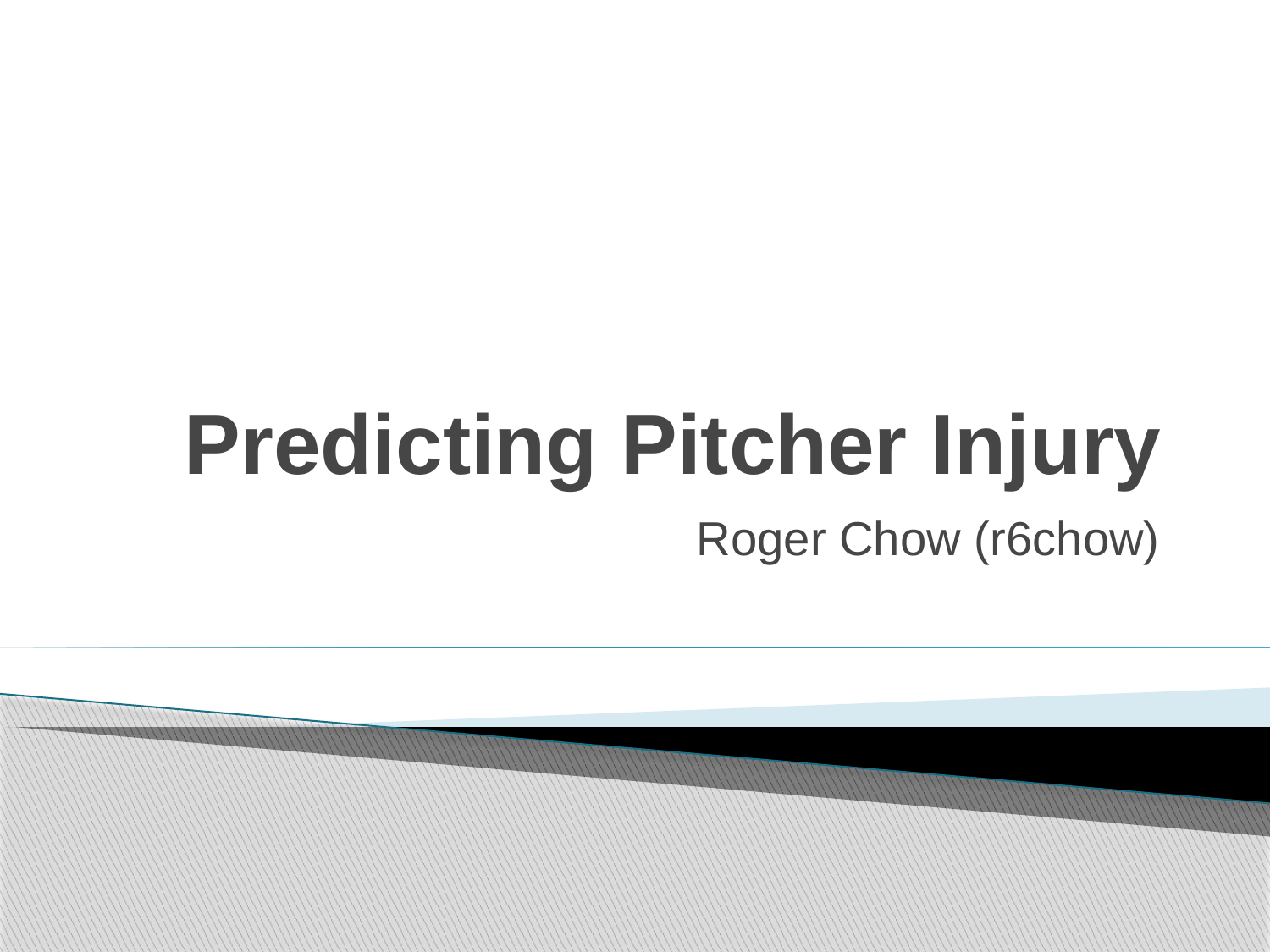

# Predicting Pitcher Injury
Roger Chow (r6chow)